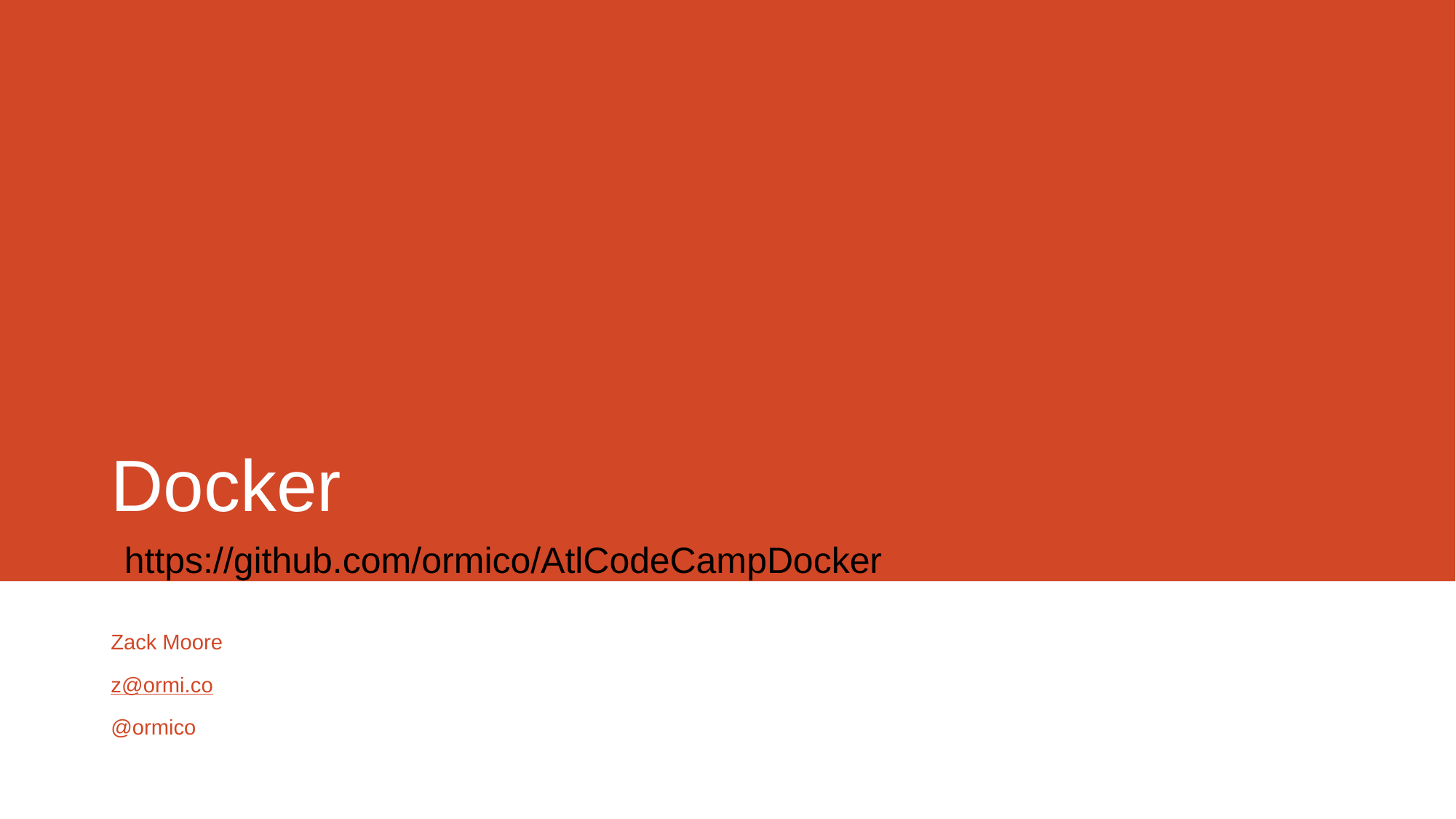

# Docker
https://github.com/ormico/AtlCodeCampDocker
Zack Moore
z@ormi.co
@ormico